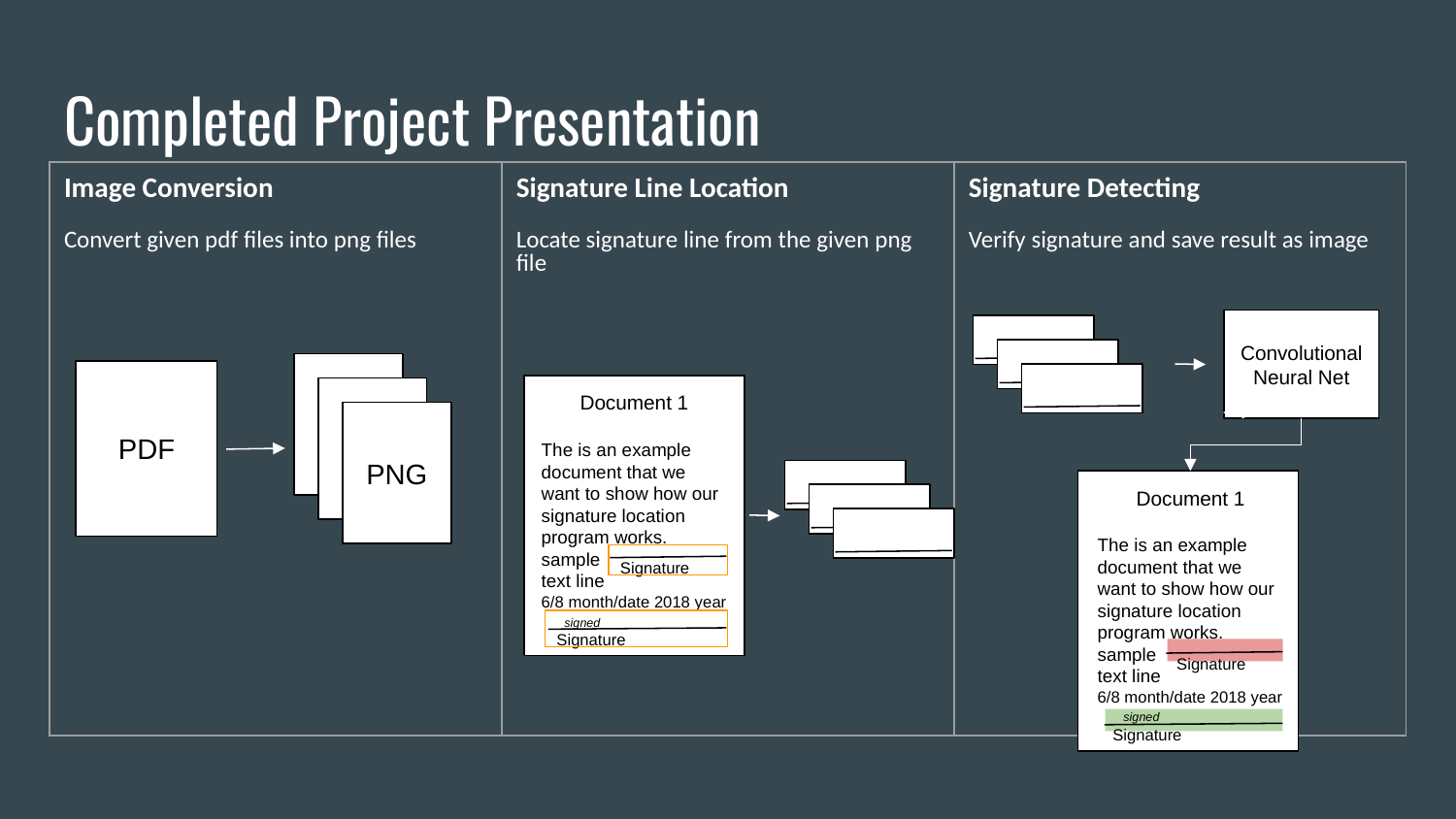

# Completed Project Presentation
| Image Conversion Convert given pdf files into png files | Signature Line Location Locate signature line from the given png file | Signature Detecting Verify signature and save result as image |
| --- | --- | --- |
Convolutional Neural Net

PDF

PNG

Document 1

The is an example document that we want to show how our signature location program works.
sample
text line
6/8 month/date 2018 year
Signature
Signature

Document 1

The is an example document that we want to show how our signature location program works.
sample
text line
6/8 month/date 2018 year
Signature

Signature

signed

signed